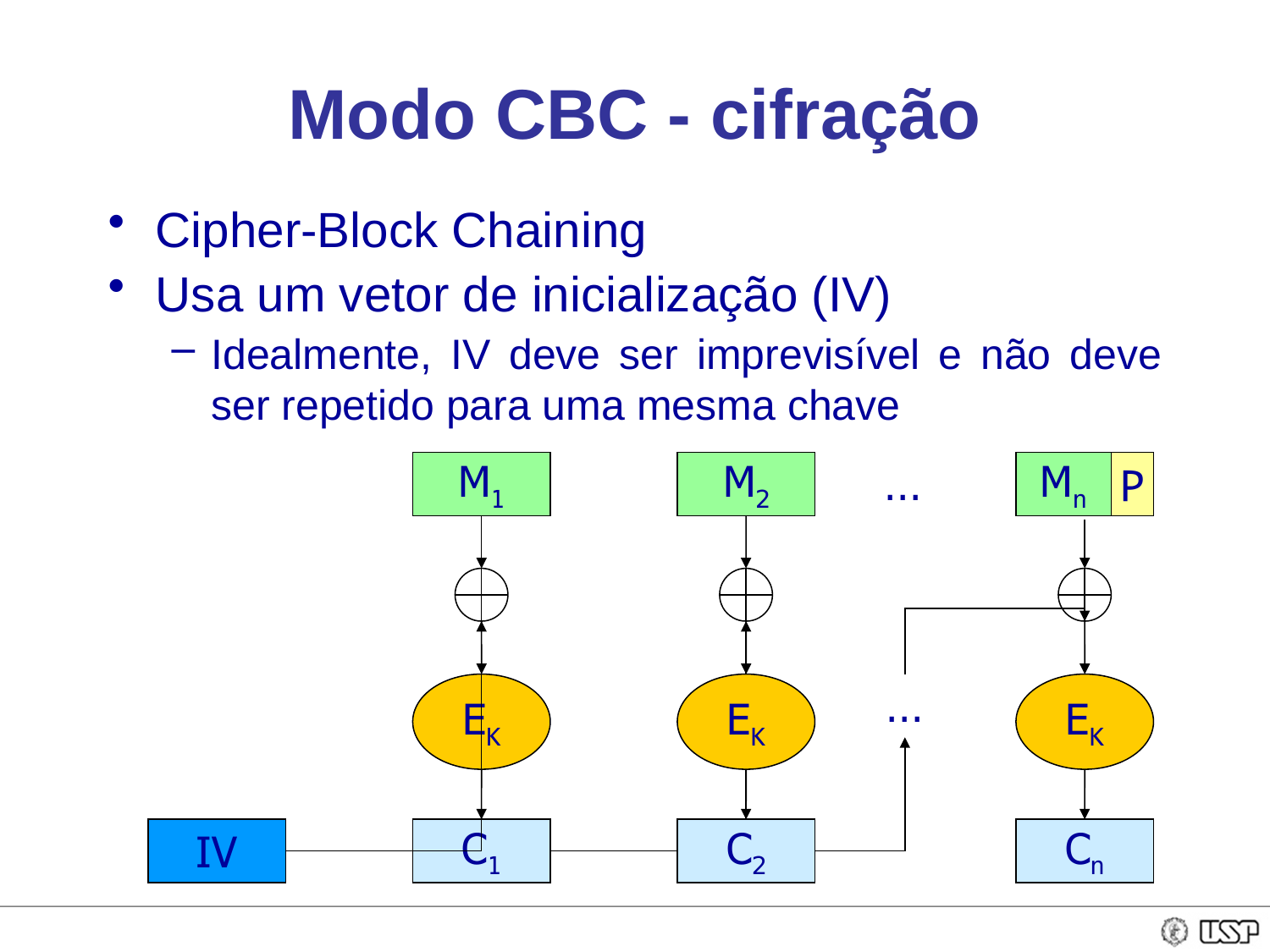

# Modo CBC - cifração
Cipher-Block Chaining
Usa um vetor de inicialização (IV)
Idealmente, IV deve ser imprevisível e não deve ser repetido para uma mesma chave

M1
M2
...
Mn
P

EK
EK
...
EK
IV
C1
C2
Cn